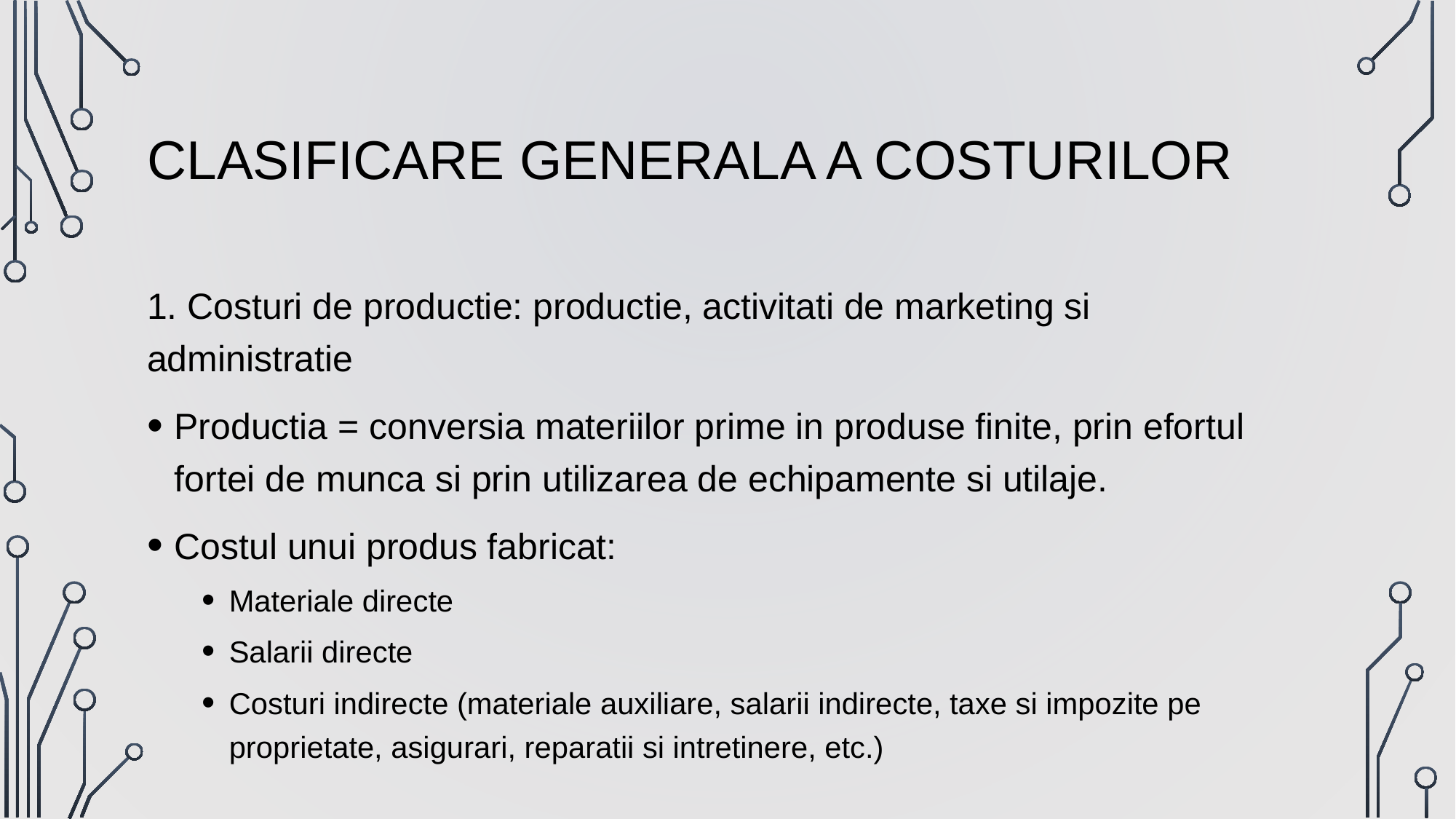

# Clasificare generala a costurilor
1. Costuri de productie: productie, activitati de marketing si administratie
Productia = conversia materiilor prime in produse finite, prin efortul fortei de munca si prin utilizarea de echipamente si utilaje.
Costul unui produs fabricat:
Materiale directe
Salarii directe
Costuri indirecte (materiale auxiliare, salarii indirecte, taxe si impozite pe proprietate, asigurari, reparatii si intretinere, etc.)